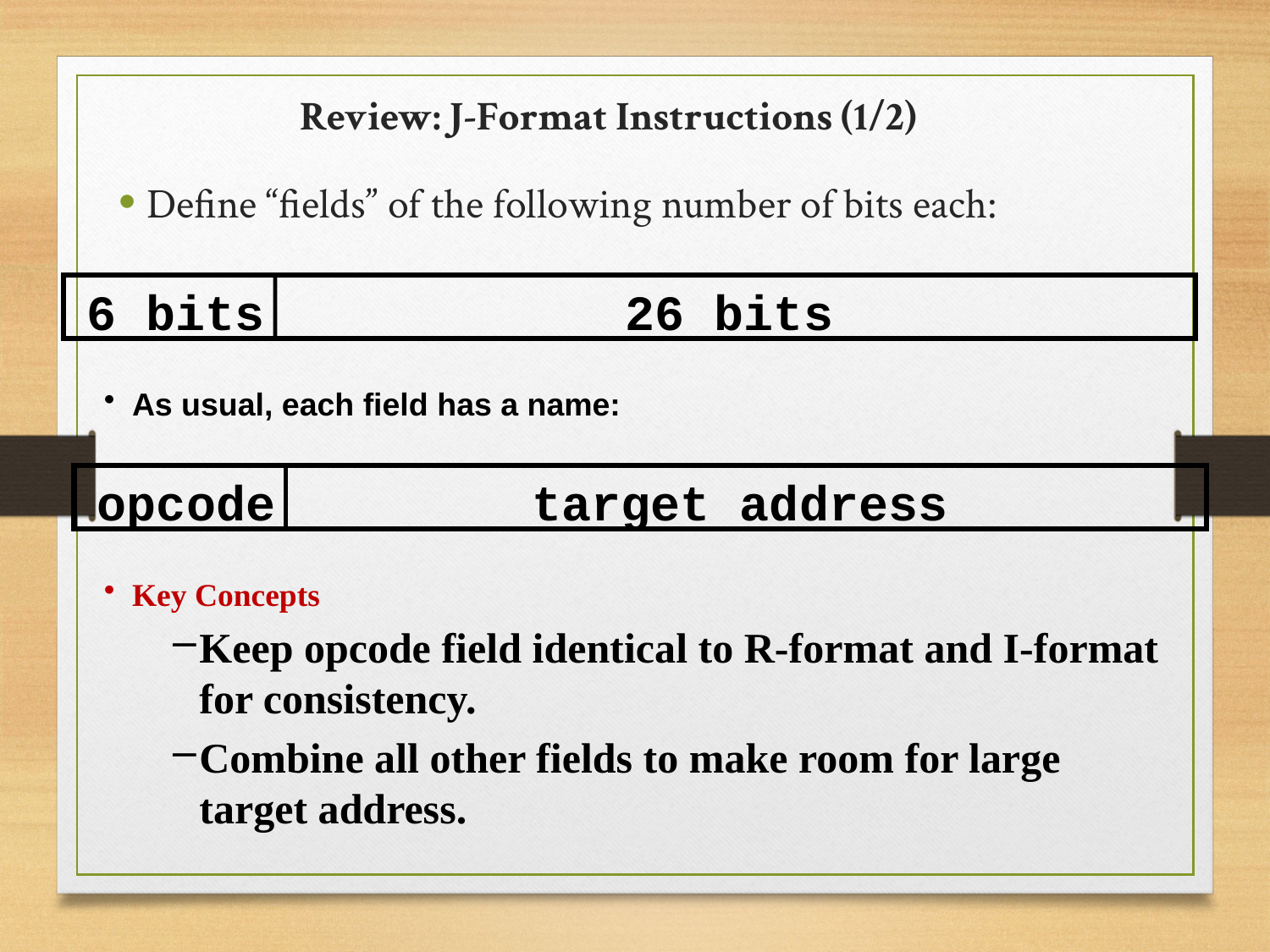

Review: J-Format Instructions (1/2)
Define “fields” of the following number of bits each:

6 bits

26 bits
As usual, each field has a name:

opcode

target address
Key Concepts
Keep opcode field identical to R-format and I-format for consistency.
Combine all other fields to make room for large target address.